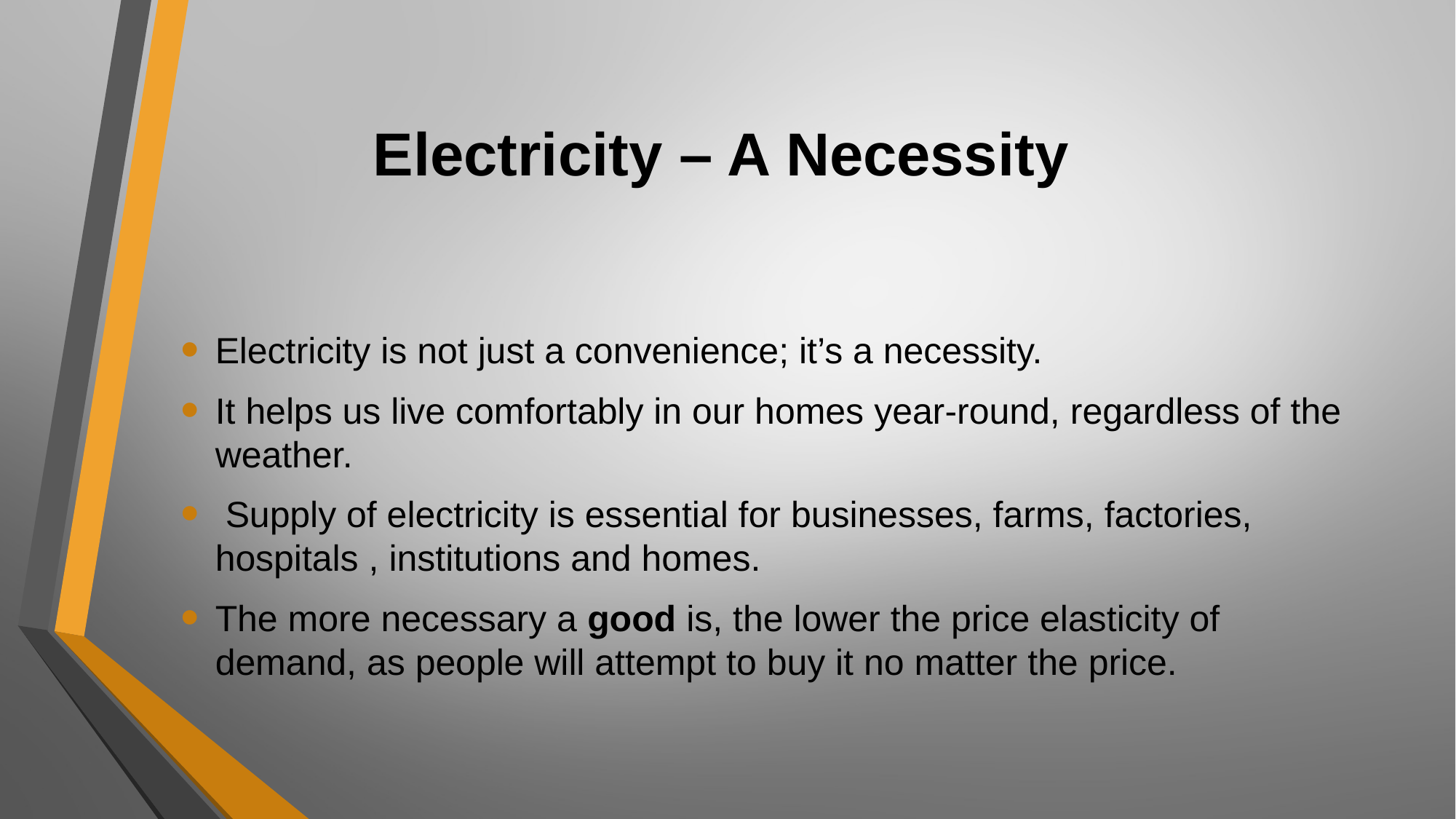

# Electricity – A Necessity
Electricity is not just a convenience; it’s a necessity.
It helps us live comfortably in our homes year-round, regardless of the weather.
 Supply of electricity is essential for businesses, farms, factories, hospitals , institutions and homes.
The more necessary a good is, the lower the price elasticity of demand, as people will attempt to buy it no matter the price.